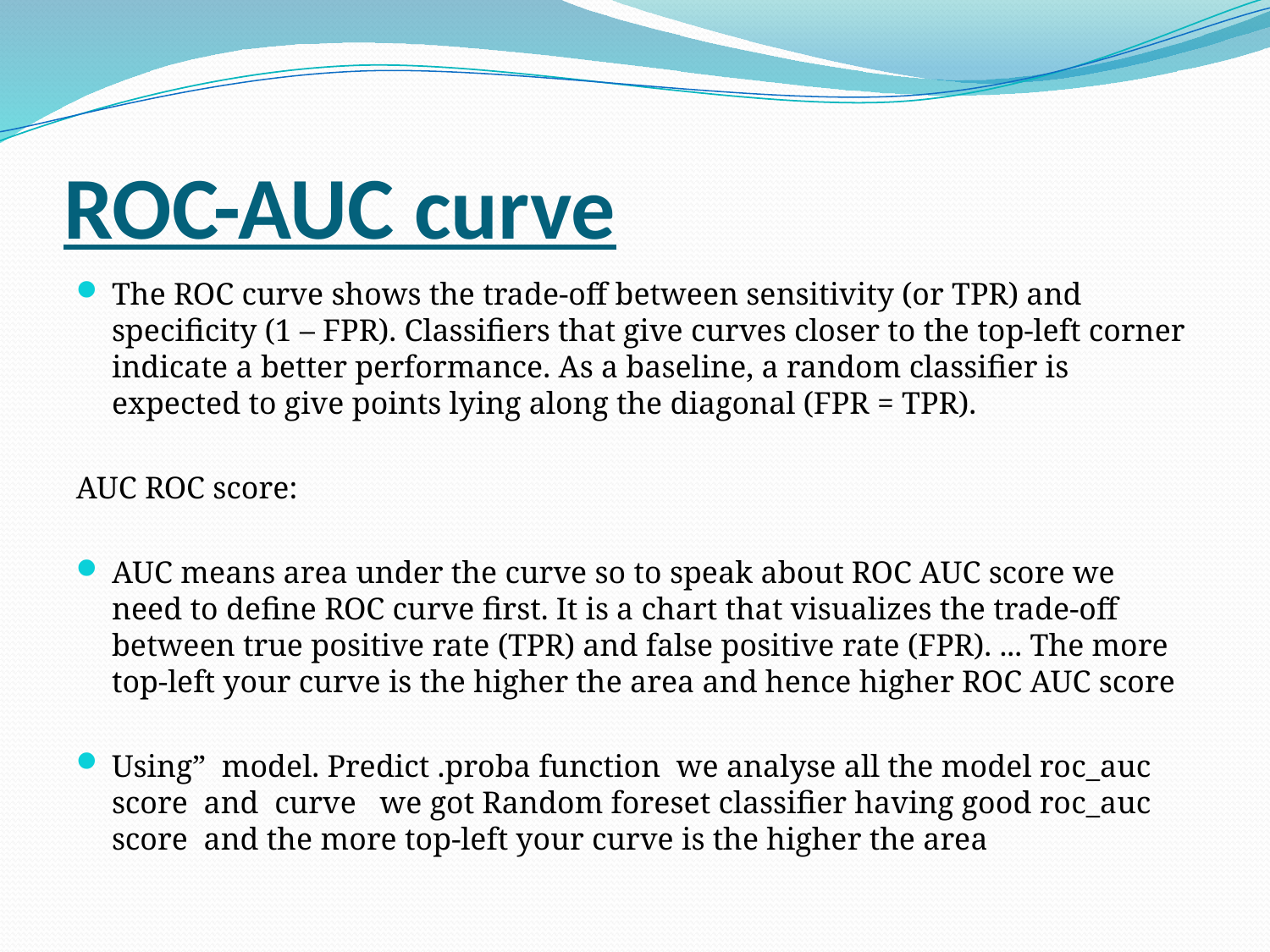

# ROC-AUC curve
The ROC curve shows the trade-off between sensitivity (or TPR) and specificity (1 – FPR). Classifiers that give curves closer to the top-left corner indicate a better performance. As a baseline, a random classifier is expected to give points lying along the diagonal (FPR = TPR).

AUC ROC score:

AUC means area under the curve so to speak about ROC AUC score we need to define ROC curve first. It is a chart that visualizes the trade-off between true positive rate (TPR) and false positive rate (FPR). ... The more top-left your curve is the higher the area and hence higher ROC AUC score

Using”  model. Predict .proba function  we analyse all the model roc_auc score  and  curve   we got Random foreset classifier having good roc_auc score  and the more top-left your curve is the higher the area